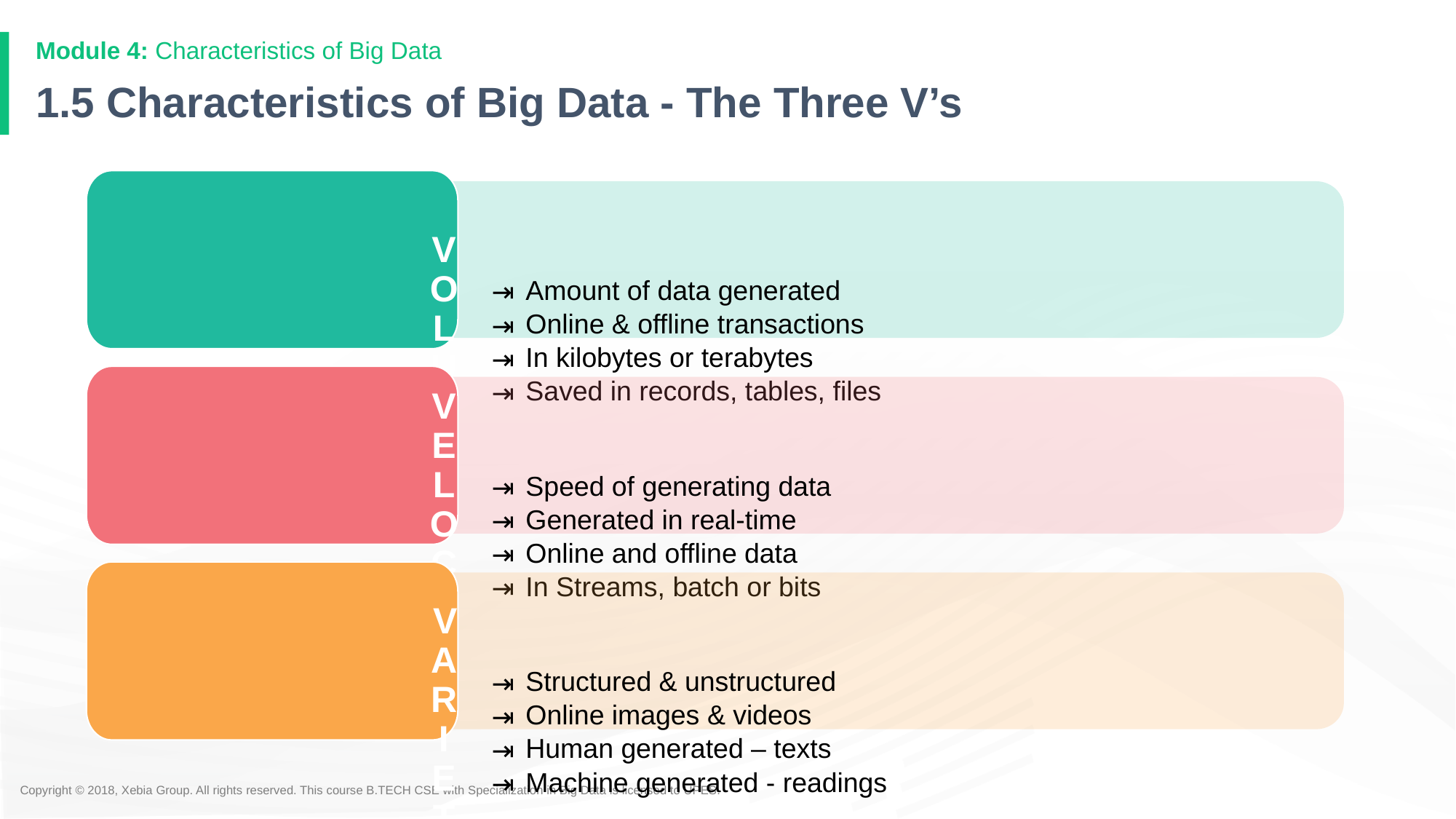

Module 4: Characteristics of Big Data
# 1.5 Characteristics of Big Data - The Three V’s

VOLUME
Amount of data generated
Online & offline transactions
In kilobytes or terabytes
Saved in records, tables, files
VELOCITY
Speed of generating data
Generated in real-time
Online and offline data
In Streams, batch or bits
VARIETY
Structured & unstructured
Online images & videos
Human generated – texts
Machine generated - readings